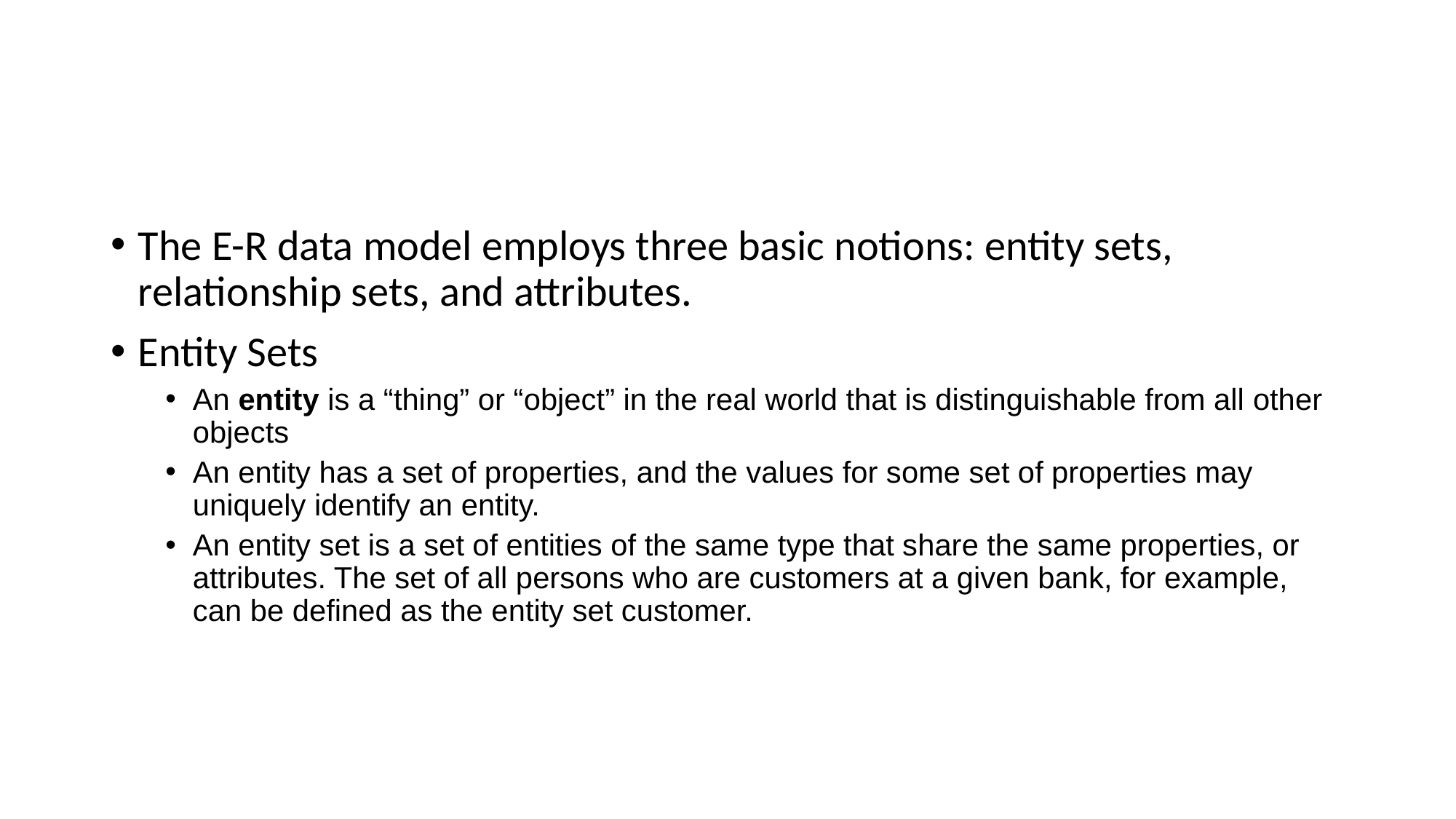

#
The E-R data model employs three basic notions: entity sets, relationship sets, and attributes.
Entity Sets
An entity is a “thing” or “object” in the real world that is distinguishable from all other objects
An entity has a set of properties, and the values for some set of properties may uniquely identify an entity.
An entity set is a set of entities of the same type that share the same properties, or attributes. The set of all persons who are customers at a given bank, for example, can be defined as the entity set customer.